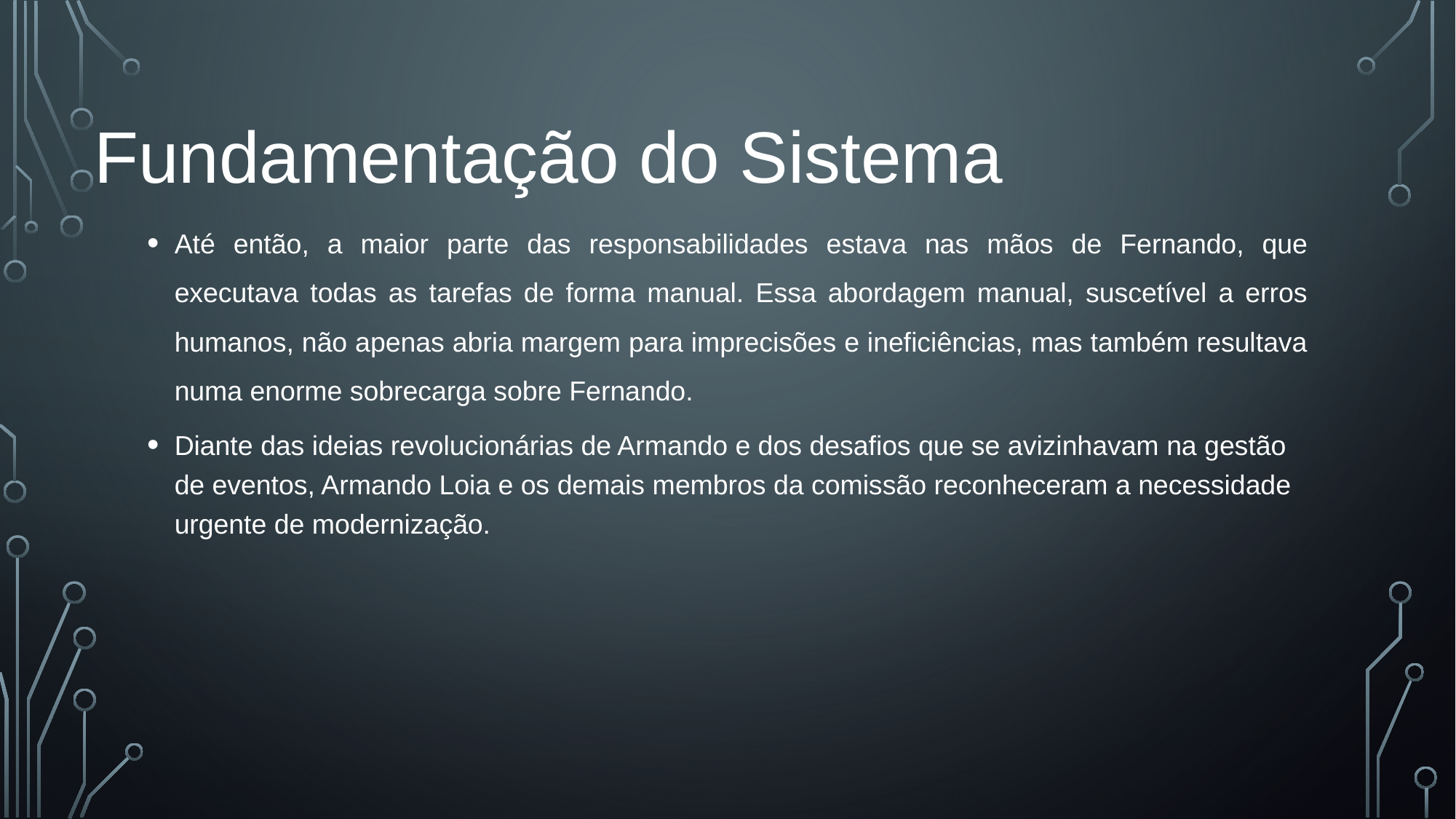

Fundamentação do Sistema
Até então, a maior parte das responsabilidades estava nas mãos de Fernando, que executava todas as tarefas de forma manual. Essa abordagem manual, suscetível a erros humanos, não apenas abria margem para imprecisões e ineficiências, mas também resultava numa enorme sobrecarga sobre Fernando.
Diante das ideias revolucionárias de Armando e dos desafios que se avizinhavam na gestão de eventos, Armando Loia e os demais membros da comissão reconheceram a necessidade urgente de modernização.
#